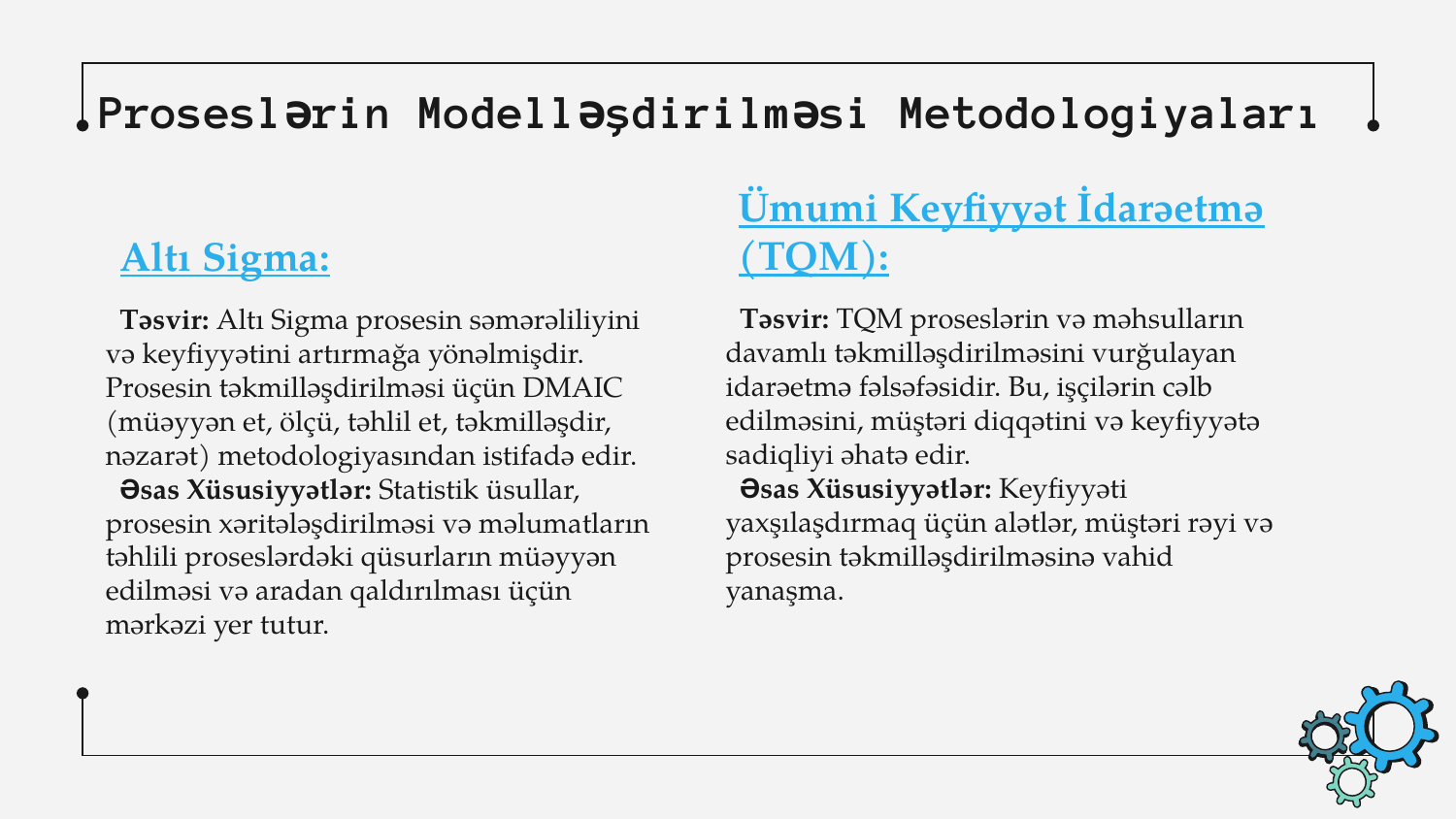

# Proseslərin Modelləşdirilməsi Metodologiyaları
Ümumi Keyfiyyət İdarəetmə (TQM):
Altı Sigma:
  Təsvir: TQM proseslərin və məhsulların davamlı təkmilləşdirilməsini vurğulayan idarəetmə fəlsəfəsidir. Bu, işçilərin cəlb edilməsini, müştəri diqqətini və keyfiyyətə sadiqliyi əhatə edir.
  Əsas Xüsusiyyətlər: Keyfiyyəti yaxşılaşdırmaq üçün alətlər, müştəri rəyi və prosesin təkmilləşdirilməsinə vahid yanaşma.
  Təsvir: Altı Sigma prosesin səmərəliliyini və keyfiyyətini artırmağa yönəlmişdir. Prosesin təkmilləşdirilməsi üçün DMAIC (müəyyən et, ölçü, təhlil et, təkmilləşdir, nəzarət) metodologiyasından istifadə edir.
  Əsas Xüsusiyyətlər: Statistik üsullar, prosesin xəritələşdirilməsi və məlumatların təhlili proseslərdəki qüsurların müəyyən edilməsi və aradan qaldırılması üçün mərkəzi yer tutur.